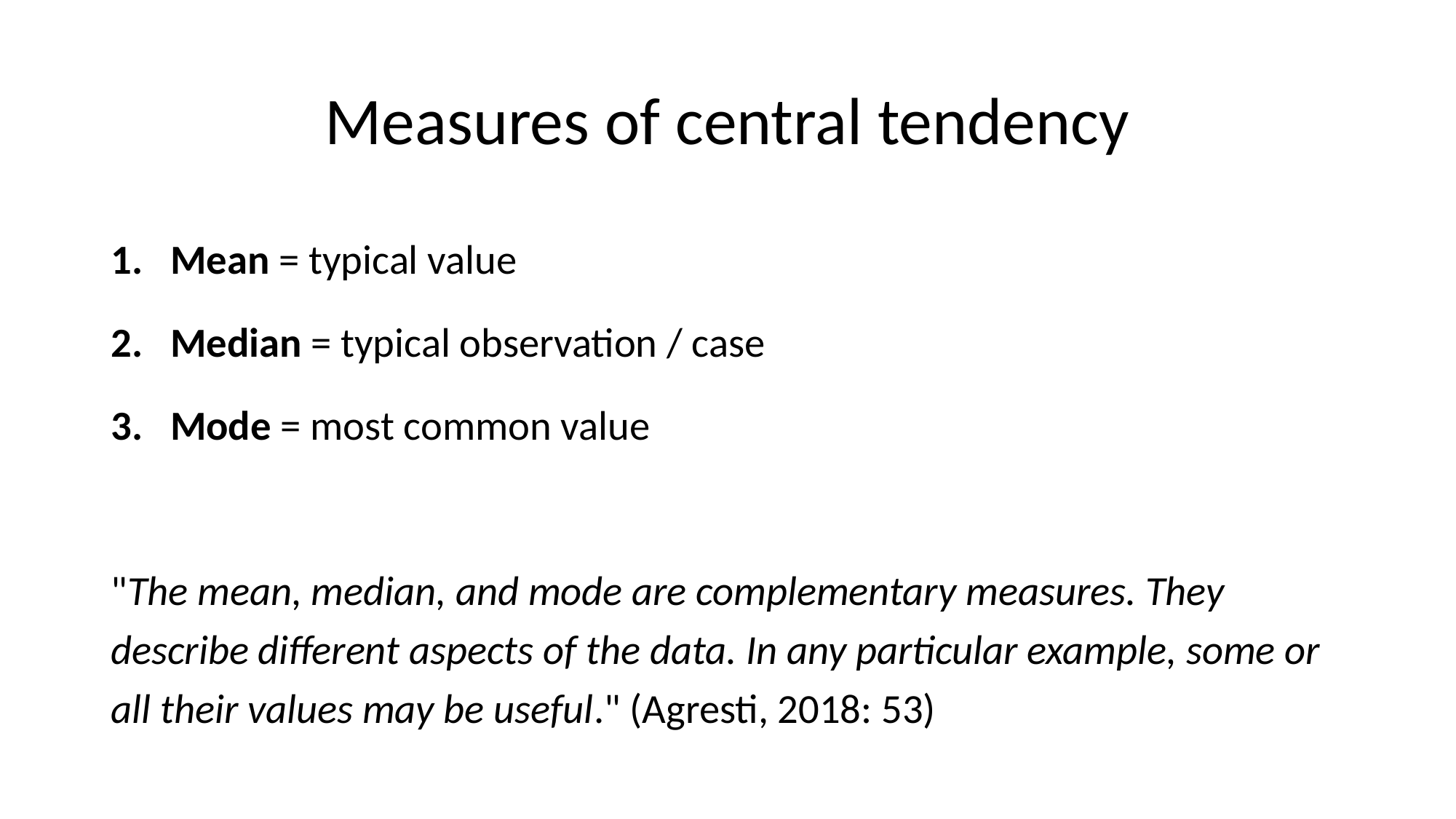

# Measures of central tendency
Mean = typical value
Median = typical observation / case
Mode = most common value

"The mean, median, and mode are complementary measures. They describe different aspects of the data. In any particular example, some or all their values may be useful." (Agresti, 2018: 53)